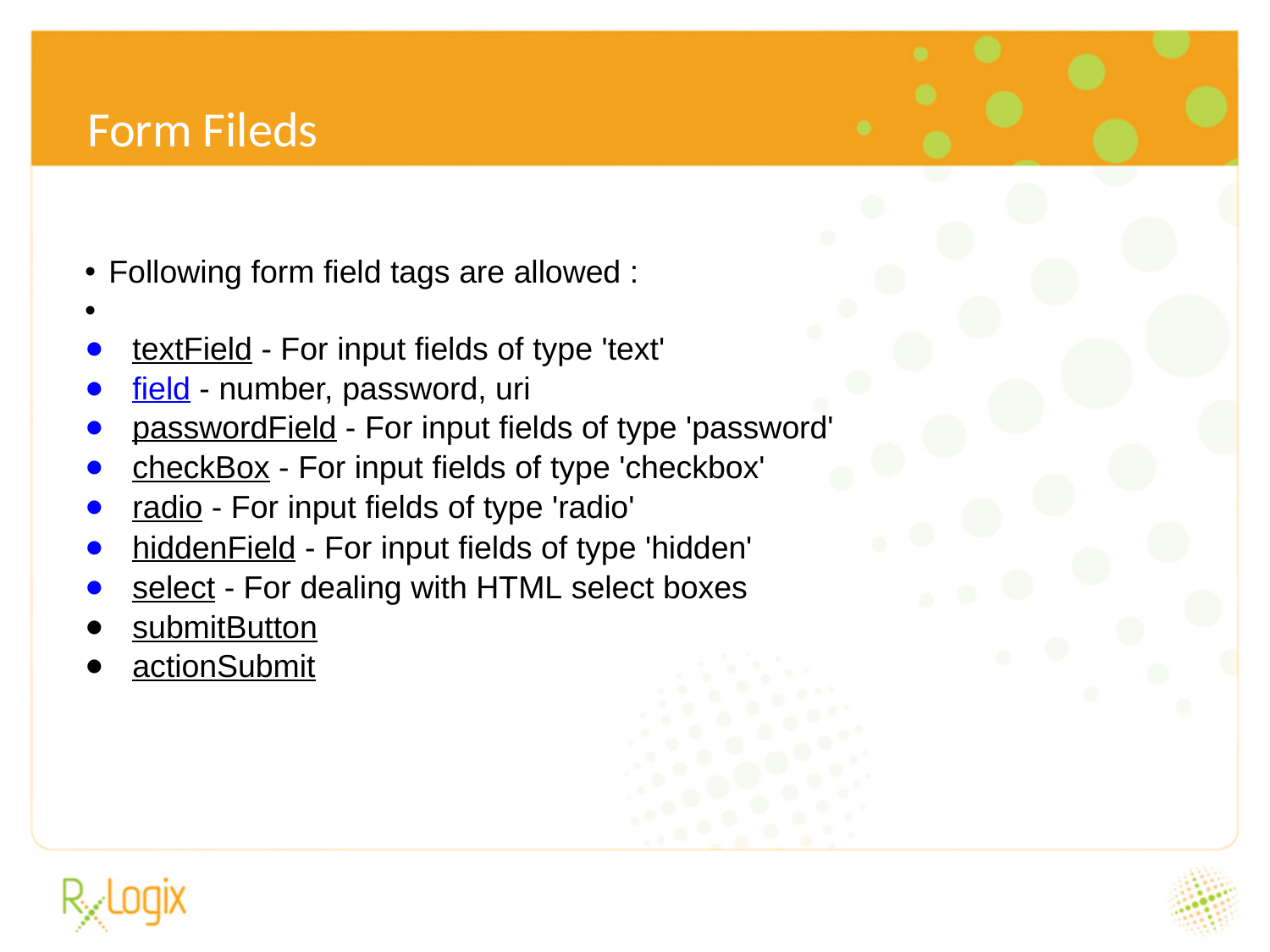

# Form Fileds
Following form field tags are allowed :

textField - For input fields of type 'text'
field - number, password, uri
passwordField - For input fields of type 'password'
checkBox - For input fields of type 'checkbox'
radio - For input fields of type 'radio'
hiddenField - For input fields of type 'hidden'
select - For dealing with HTML select boxes
submitButton
actionSubmit